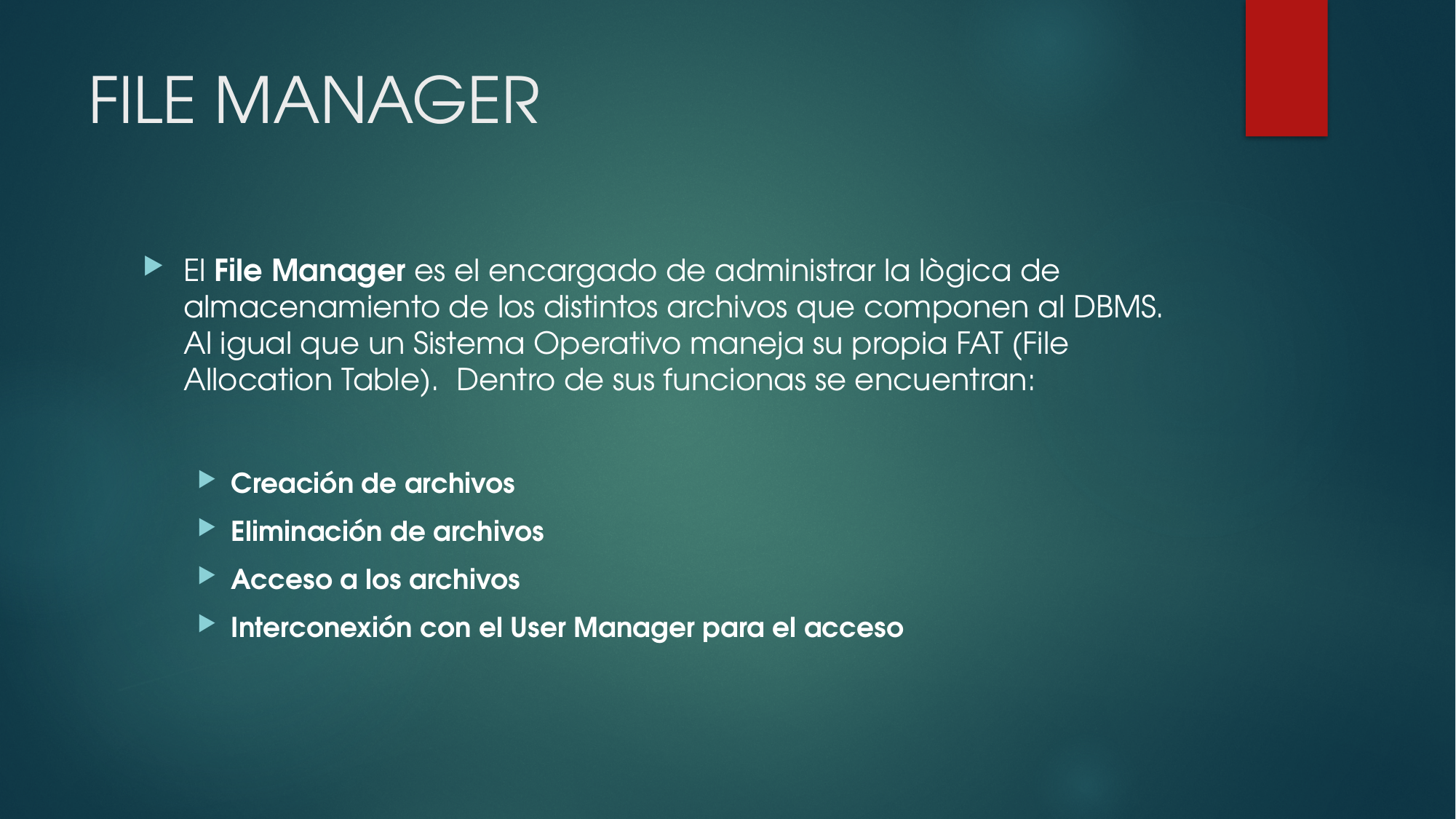

# FILE MANAGER
El File Manager es el encargado de administrar la lògica de almacenamiento de los distintos archivos que componen al DBMS.  Al igual que un Sistema Operativo maneja su propia FAT (File Allocation Table).  Dentro de sus funcionas se encuentran:

Creación de archivos
Eliminación de archivos
Acceso a los archivos
Interconexión con el User Manager para el acceso